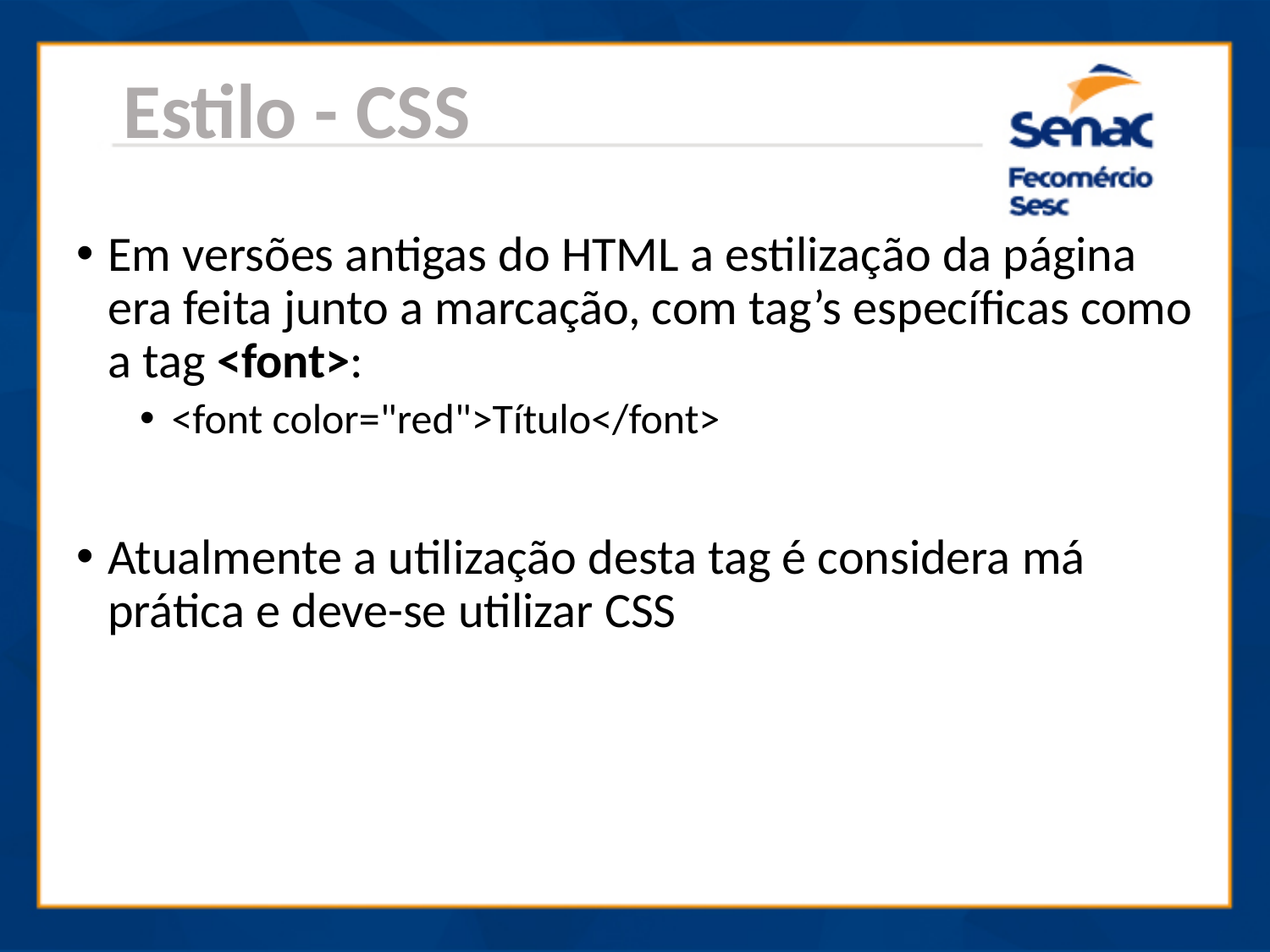

Estilo - CSS
Em versões antigas do HTML a estilização da página era feita junto a marcação, com tag’s específicas como a tag <font>:
<font color="red">Título</font>

Atualmente a utilização desta tag é considera má prática e deve-se utilizar CSS